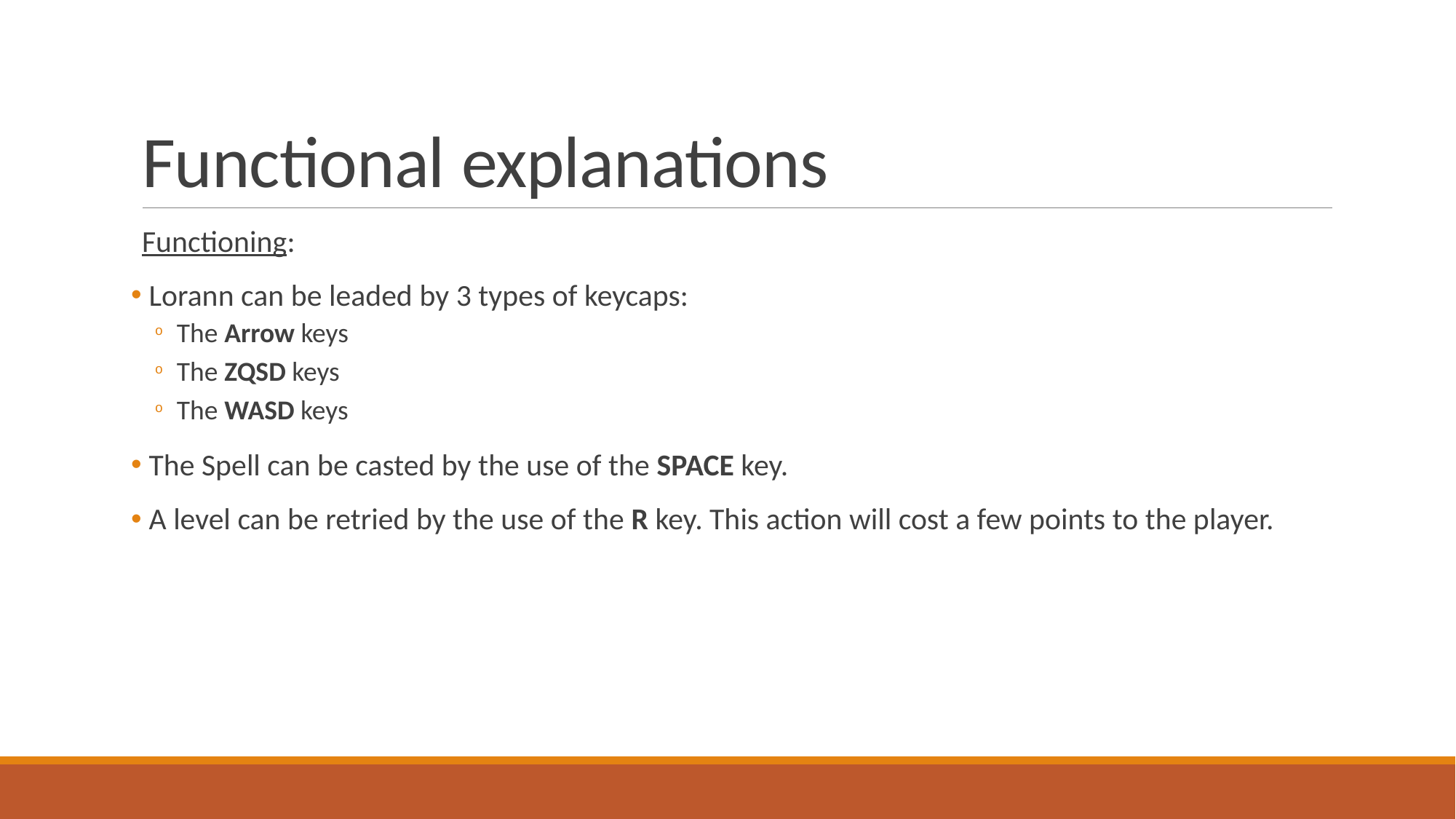

# Functional explanations
Functioning:
 Lorann can be leaded by 3 types of keycaps:
The Arrow keys
The ZQSD keys
The WASD keys
 The Spell can be casted by the use of the SPACE key.
 A level can be retried by the use of the R key. This action will cost a few points to the player.